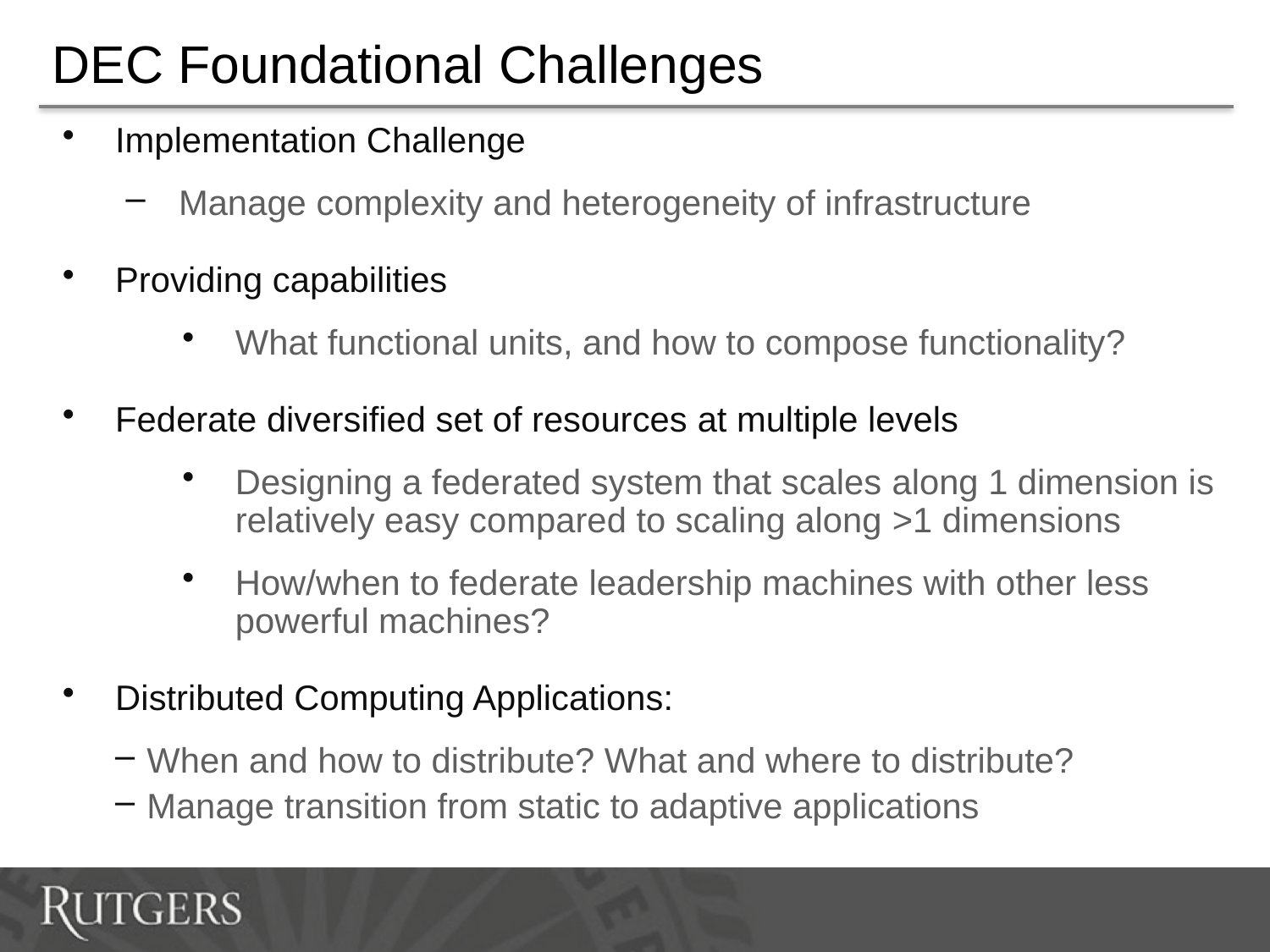

# DEC Foundational Challenges
Implementation Challenge
Manage complexity and heterogeneity of infrastructure
Providing capabilities
What functional units, and how to compose functionality?
Federate diversified set of resources at multiple levels
Designing a federated system that scales along 1 dimension is relatively easy compared to scaling along >1 dimensions
How/when to federate leadership machines with other less powerful machines?
Distributed Computing Applications:
When and how to distribute? What and where to distribute?
Manage transition from static to adaptive applications